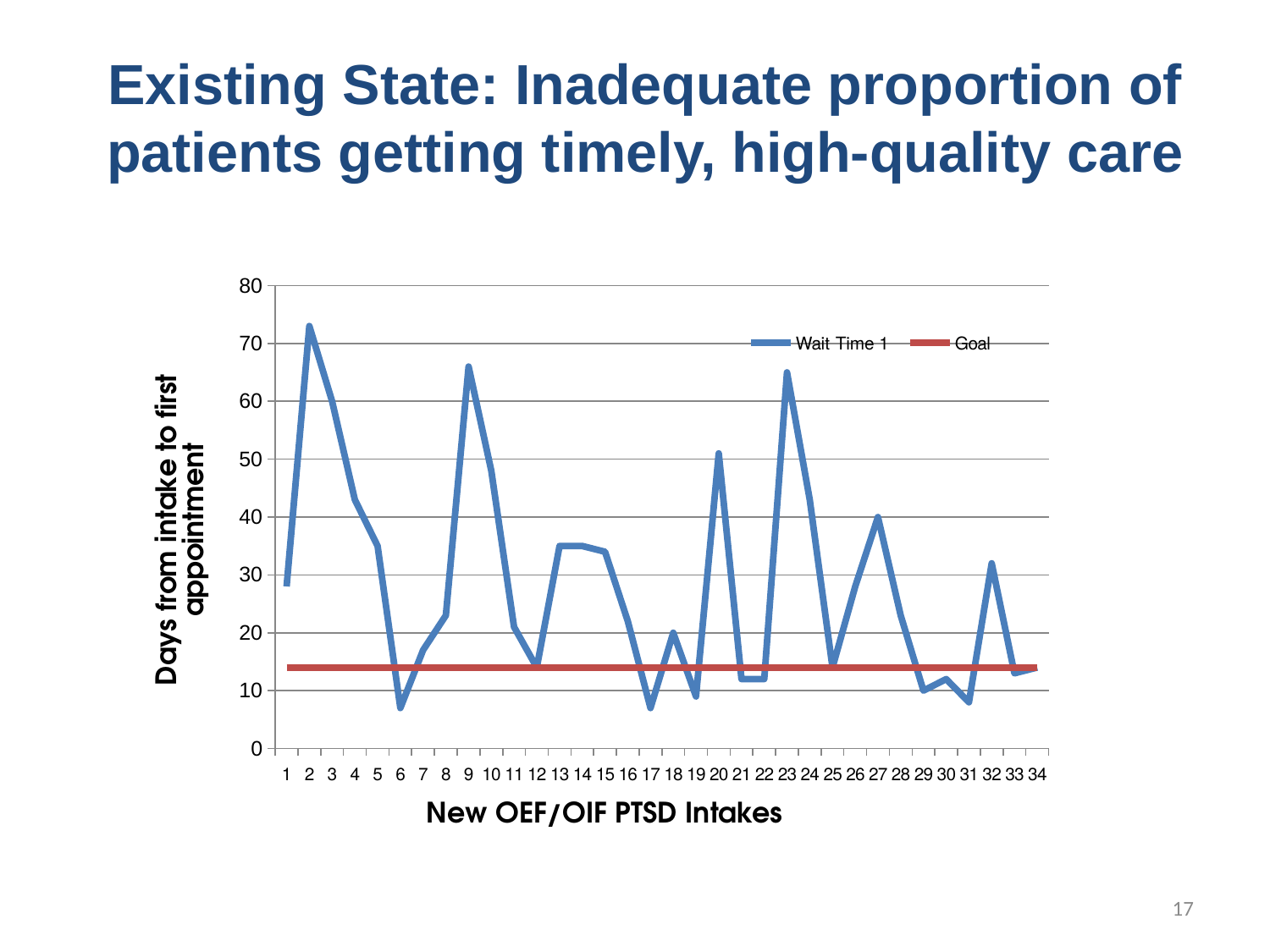

Existing State: Inadequate proportion of patients getting timely, high-quality care

### Chart

| Category | Wait Time 1 | Goal |
|---|---|---|
17